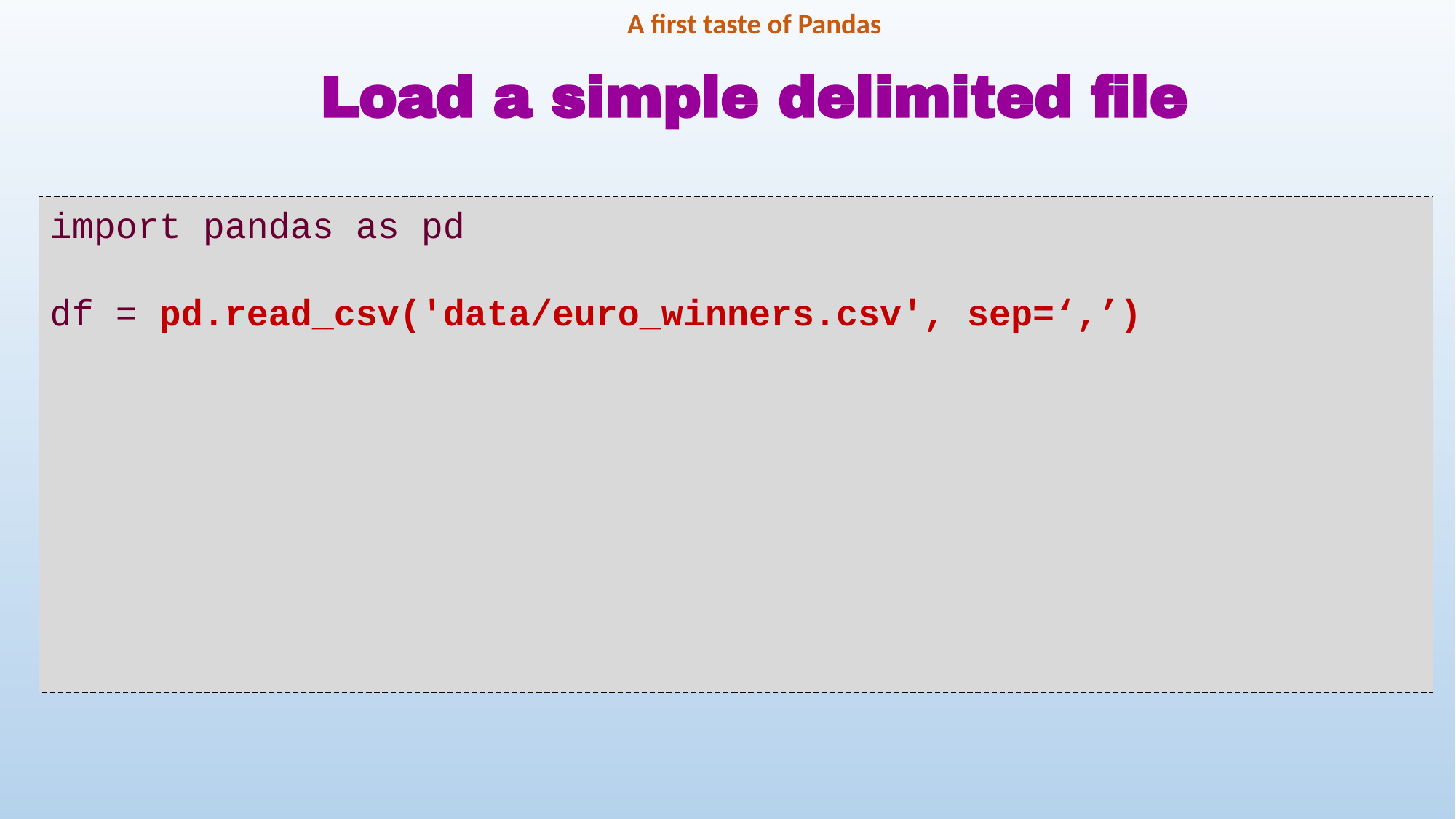

A first taste of Pandas
# Load a simple delimited file
import pandas as pd

df = pd.read_csv('data/euro_winners.csv', sep=‘,’)
9